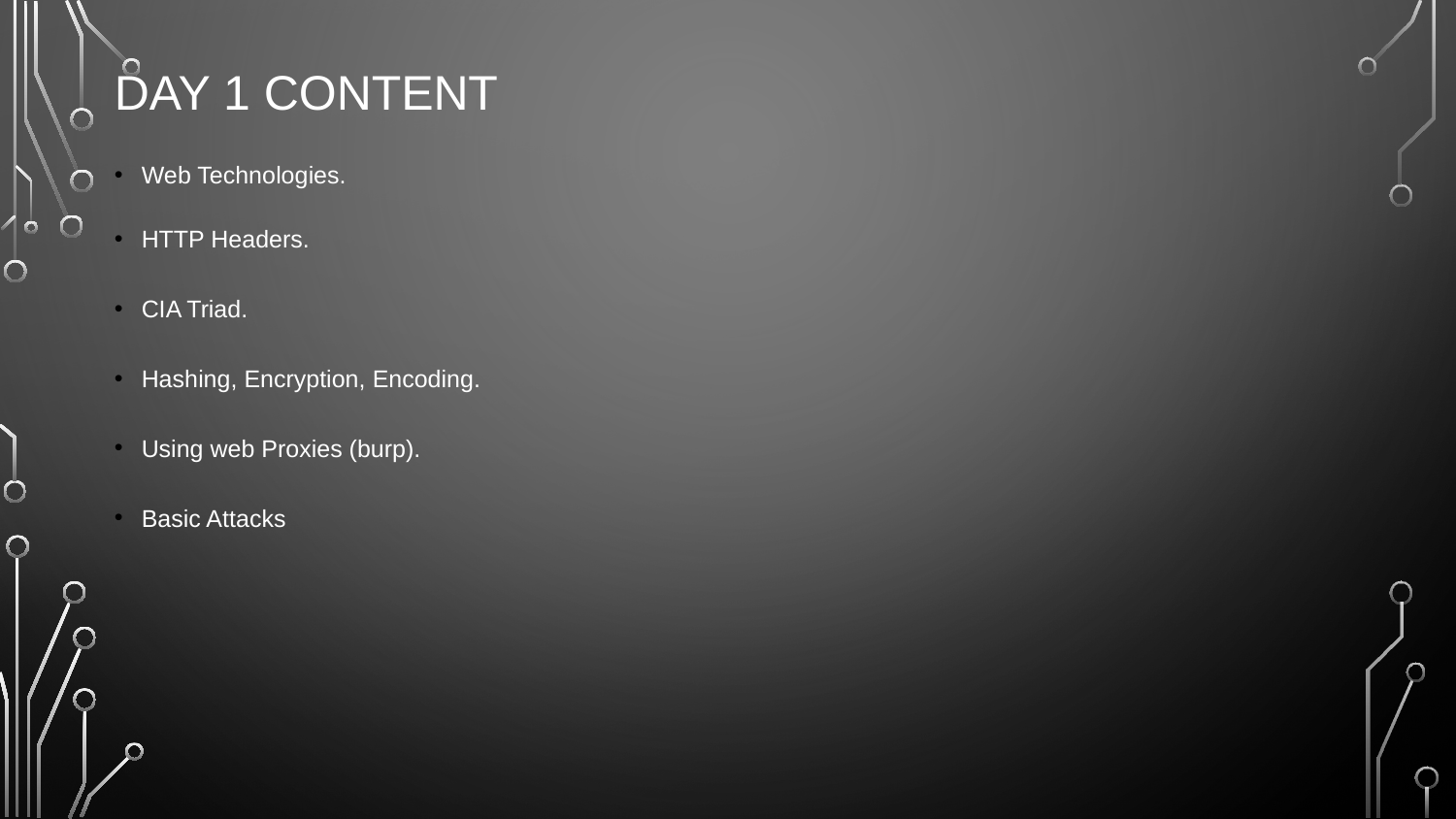

# Day 1 Content
Web Technologies.
HTTP Headers.
CIA Triad.
Hashing, Encryption, Encoding.
Using web Proxies (burp).
Basic Attacks